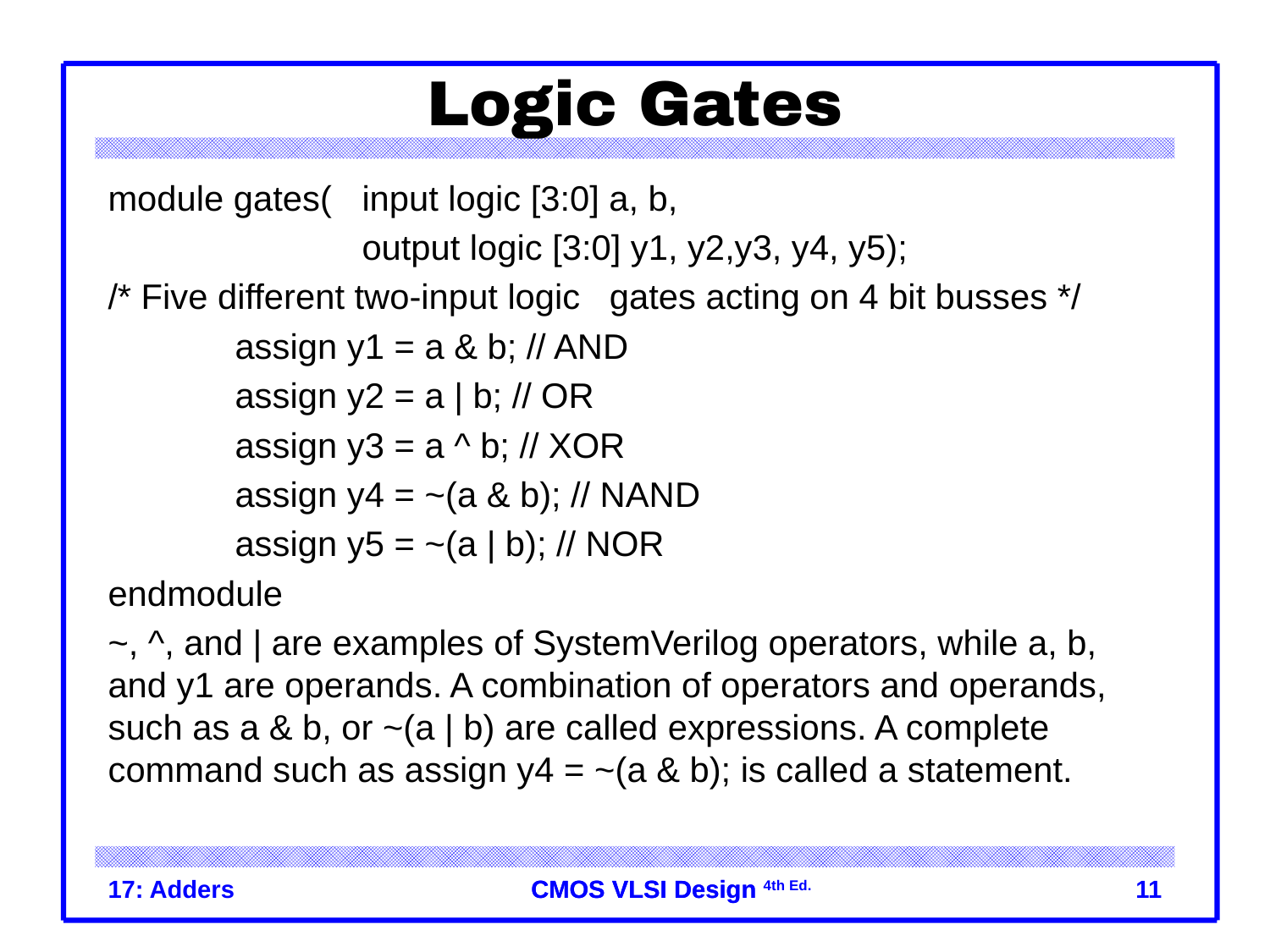

# Logic Gates
module gates(	input logic [3:0] a, b,
		output logic [3:0] y1, y2,y3, y4, y5);
/* Five different two-input logic   gates acting on 4 bit busses */
	assign y1 = a & b; // AND
	assign y2 = a | b; // OR
	assign y3 = a ^ b; // XOR
	assign y4 = ~(a & b); // NAND
	assign y5 = ~(a | b); // NOR
endmodule
~, ^, and | are examples of SystemVerilog operators, while a, b, and y1 are operands. A combination of operators and operands, such as a & b, or ~(a | b) are called expressions. A complete command such as assign y4 = ~(a & b); is called a statement.

17: Adders
 11